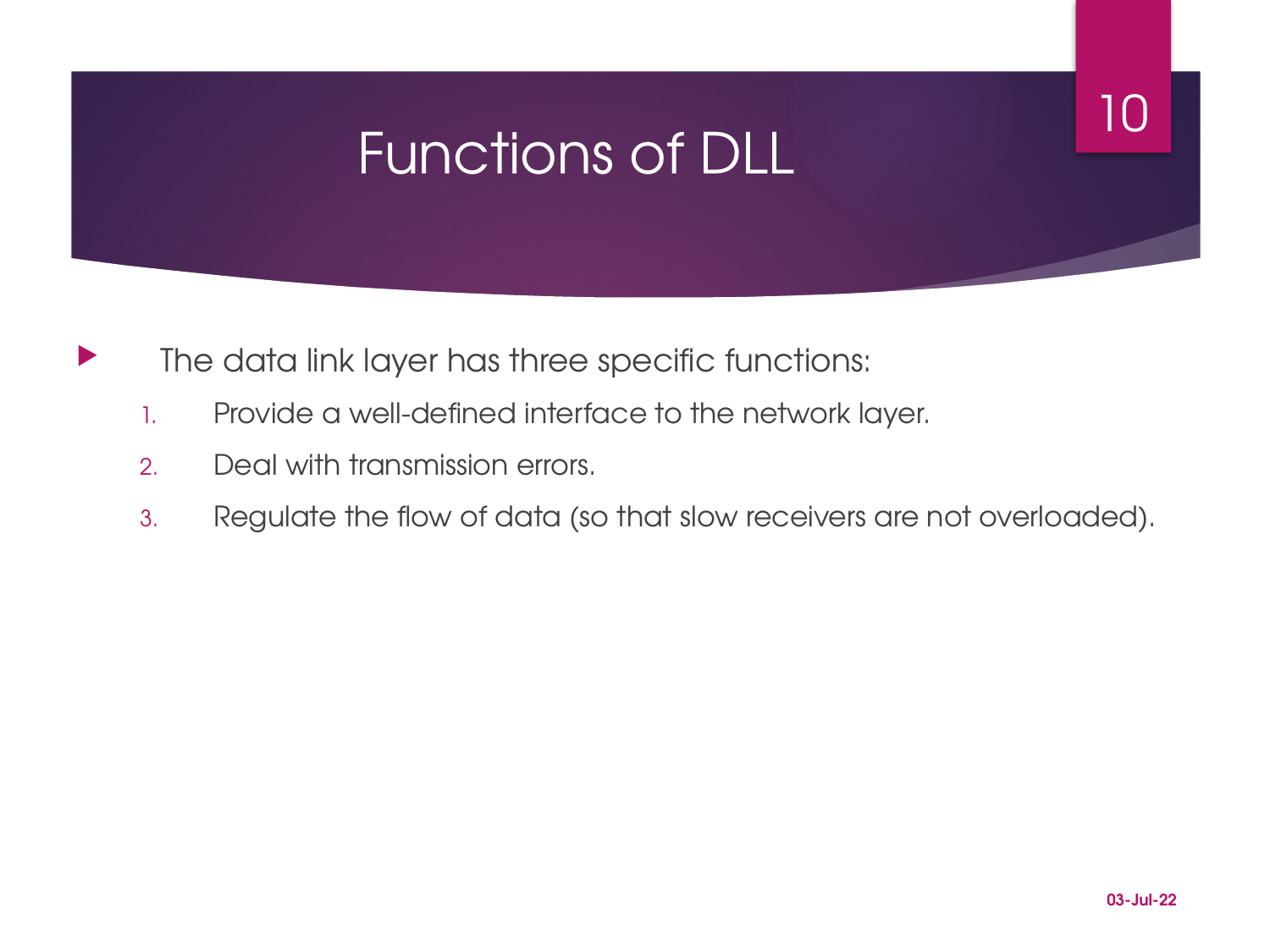

# Functions of DLL
10

The data link layer has three specific functions:
Provide a well-defined interface to the network layer.
Deal with transmission errors.
Regulate the flow of data (so that slow receivers are not overloaded).
03-Jul-22